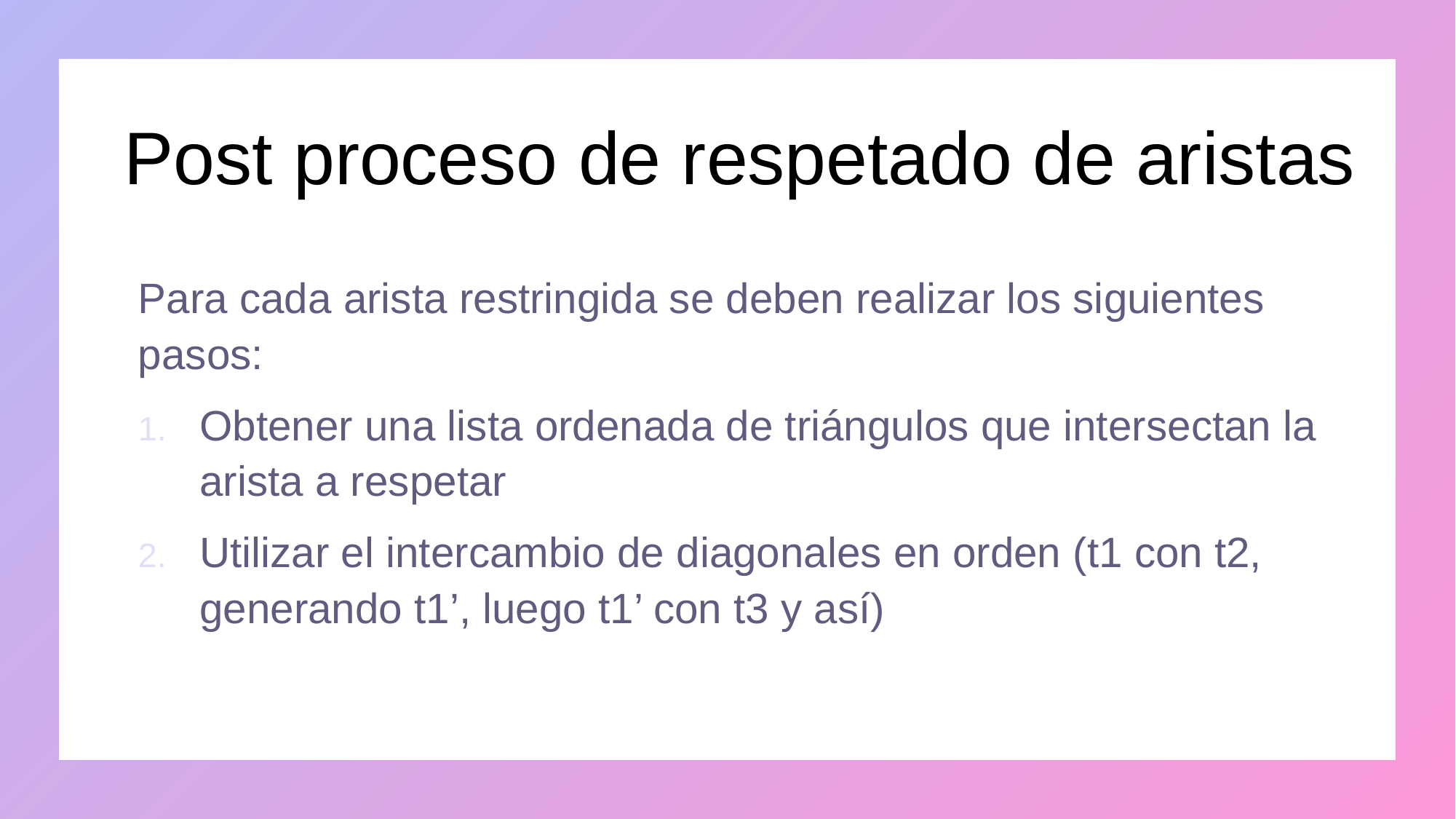

# Post proceso de respetado de aristas
Para cada arista restringida se deben realizar los siguientes pasos:
Obtener una lista ordenada de triángulos que intersectan la arista a respetar
Utilizar el intercambio de diagonales en orden (t1 con t2, generando t1’, luego t1’ con t3 y así)